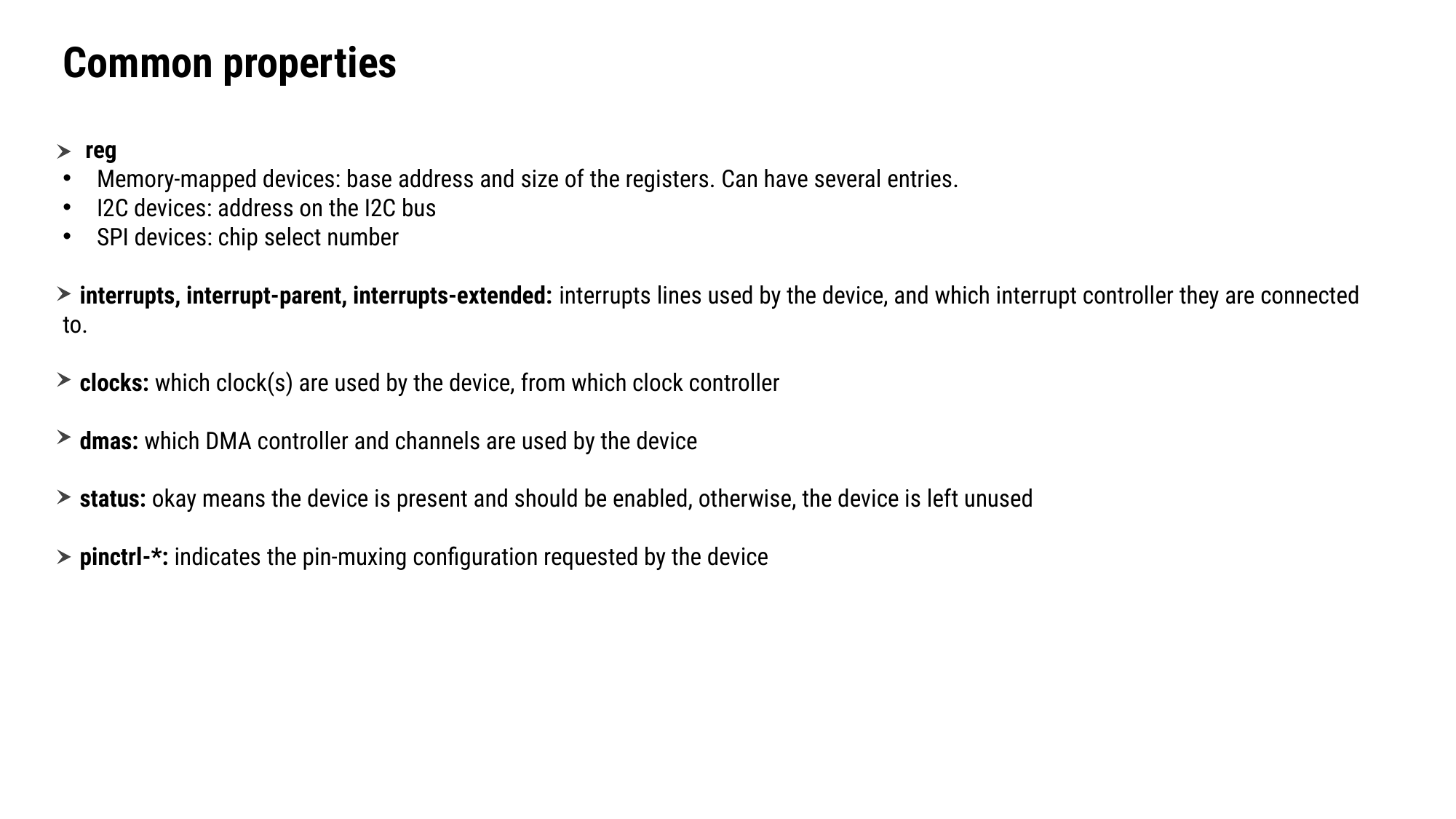

# Common properties
    reg
Memory-mapped devices: base address and size of the registers. Can have several entries.
I2C devices: address on the I2C bus
SPI devices: chip select number

   interrupts, interrupt-parent, interrupts-extended: interrupts lines used by the device, and which interrupt controller they are connected to.

   clocks: which clock(s) are used by the device, from which clock controller

   dmas: which DMA controller and channels are used by the device

   status: okay means the device is present and should be enabled, otherwise, the device is left unused

   pinctrl-*: indicates the pin-muxing configuration requested by the device